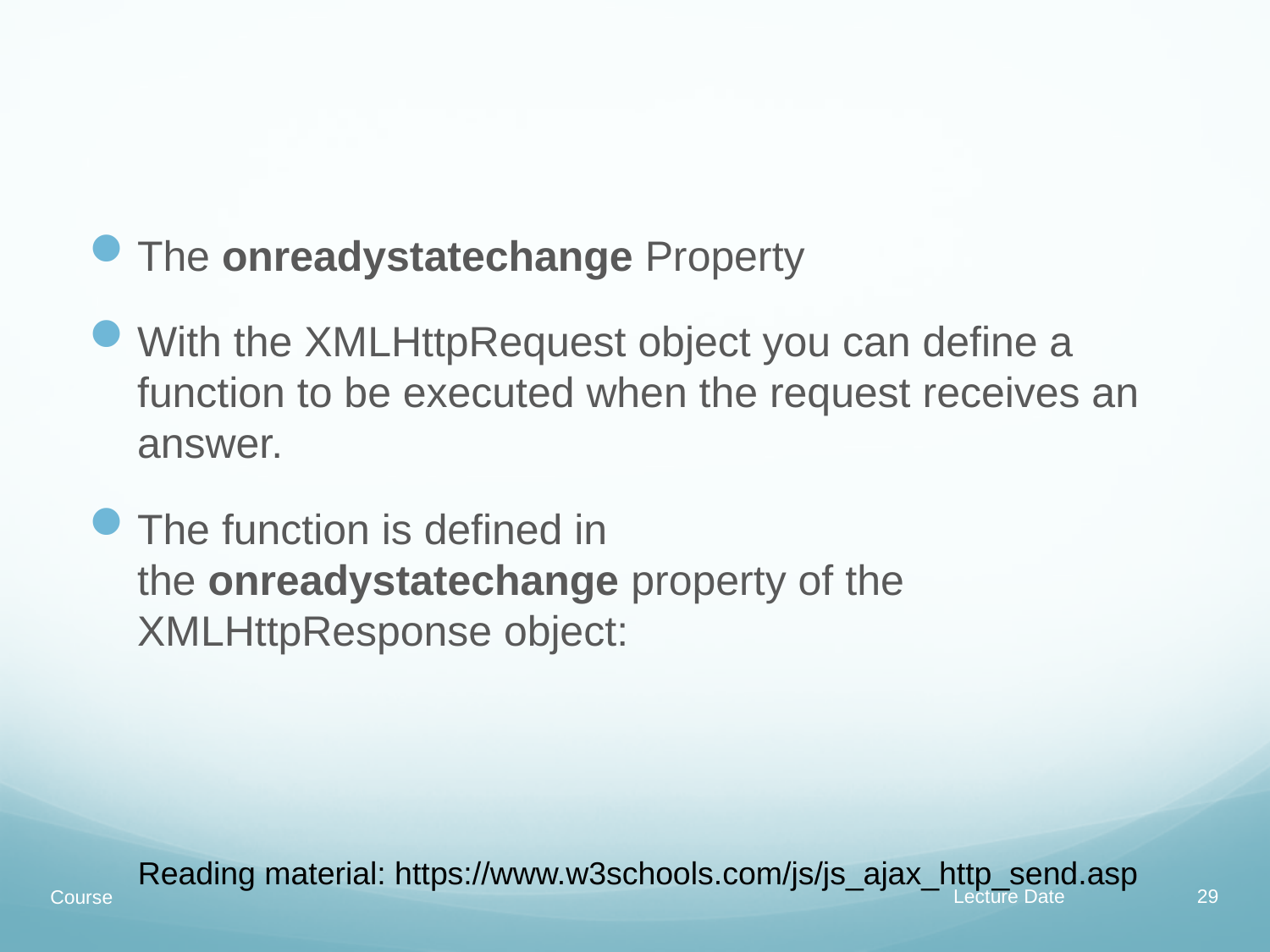

#
The onreadystatechange Property
With the XMLHttpRequest object you can define a function to be executed when the request receives an answer.
The function is defined in the onreadystatechange property of the XMLHttpResponse object:

Reading material: https://www.w3schools.com/js/js_ajax_http_send.asp